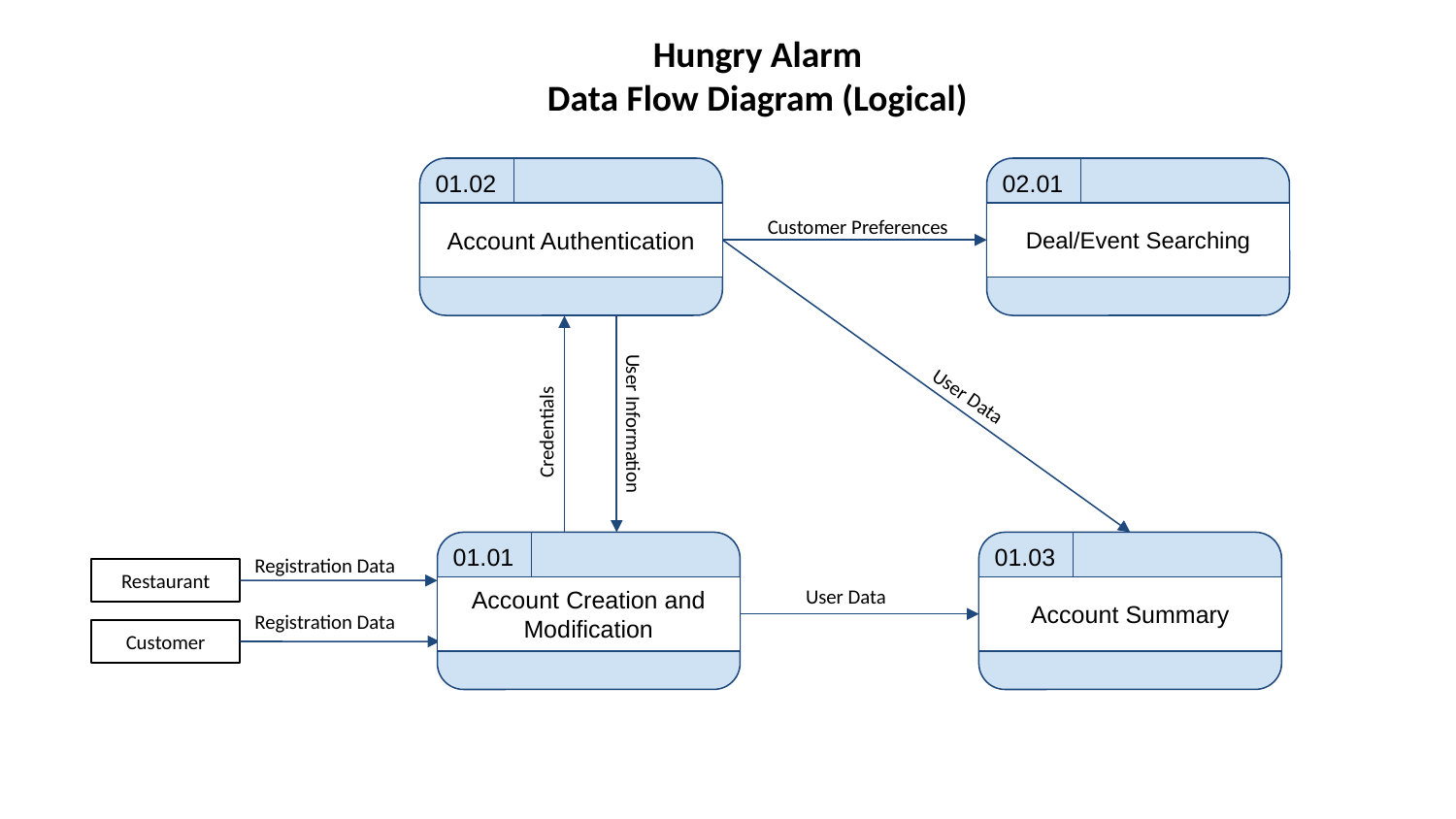

Hungry Alarm
Data Flow Diagram (Logical)
02.01

Deal/Event Searching
01.02

Account Authentication
Customer Preferences
User Data
User Information
Credentials
01.01

Account Creation and Modification
01.03

Account Summary
Registration Data
Restaurant
User Data
Registration Data
Customer